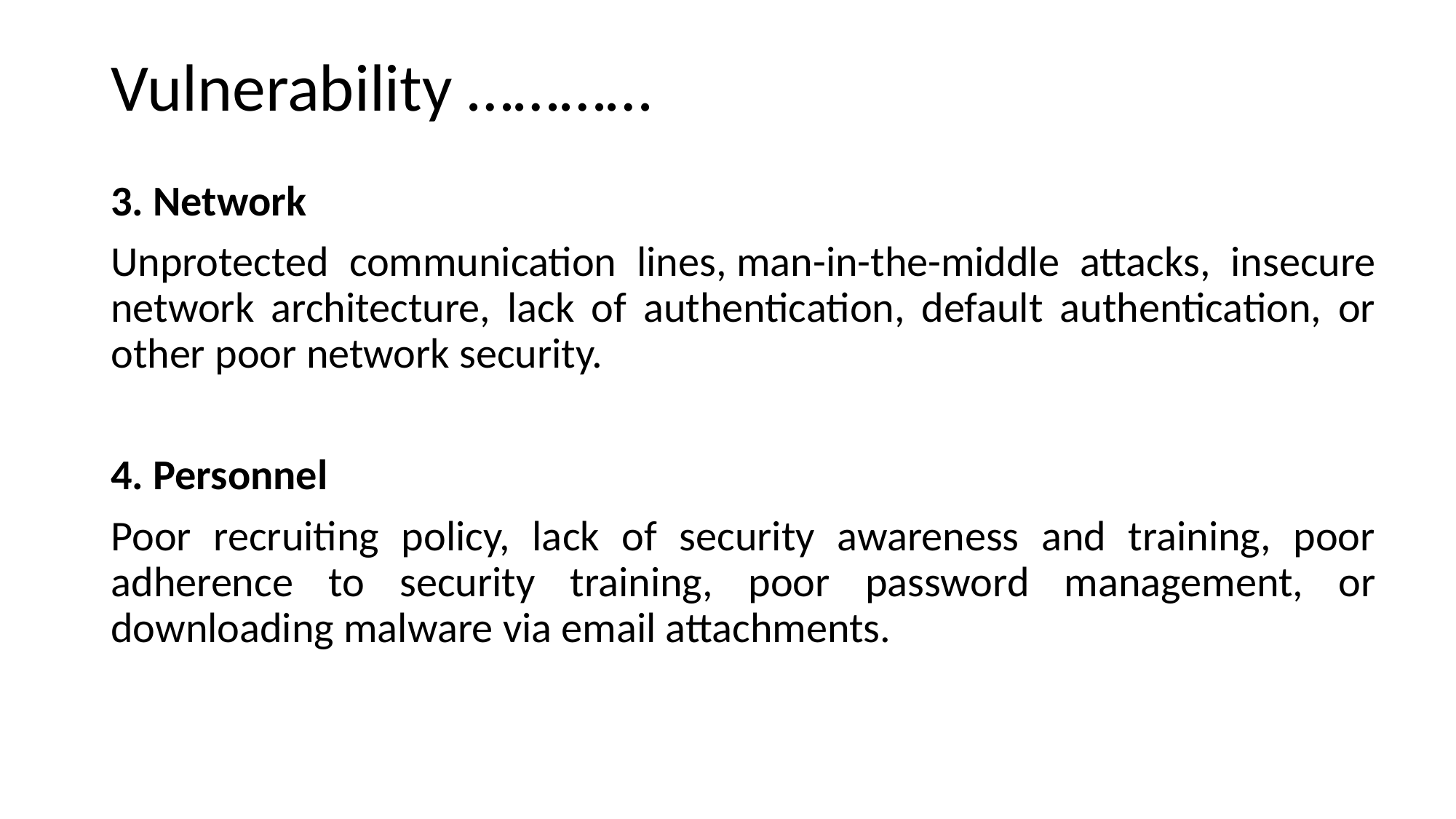

# Vulnerability …………
3. Network
Unprotected communication lines, man-in-the-middle attacks, insecure network architecture, lack of authentication, default authentication, or other poor network security.

4. Personnel
Poor recruiting policy, lack of security awareness and training, poor adherence to security training, poor password management, or downloading malware via email attachments.